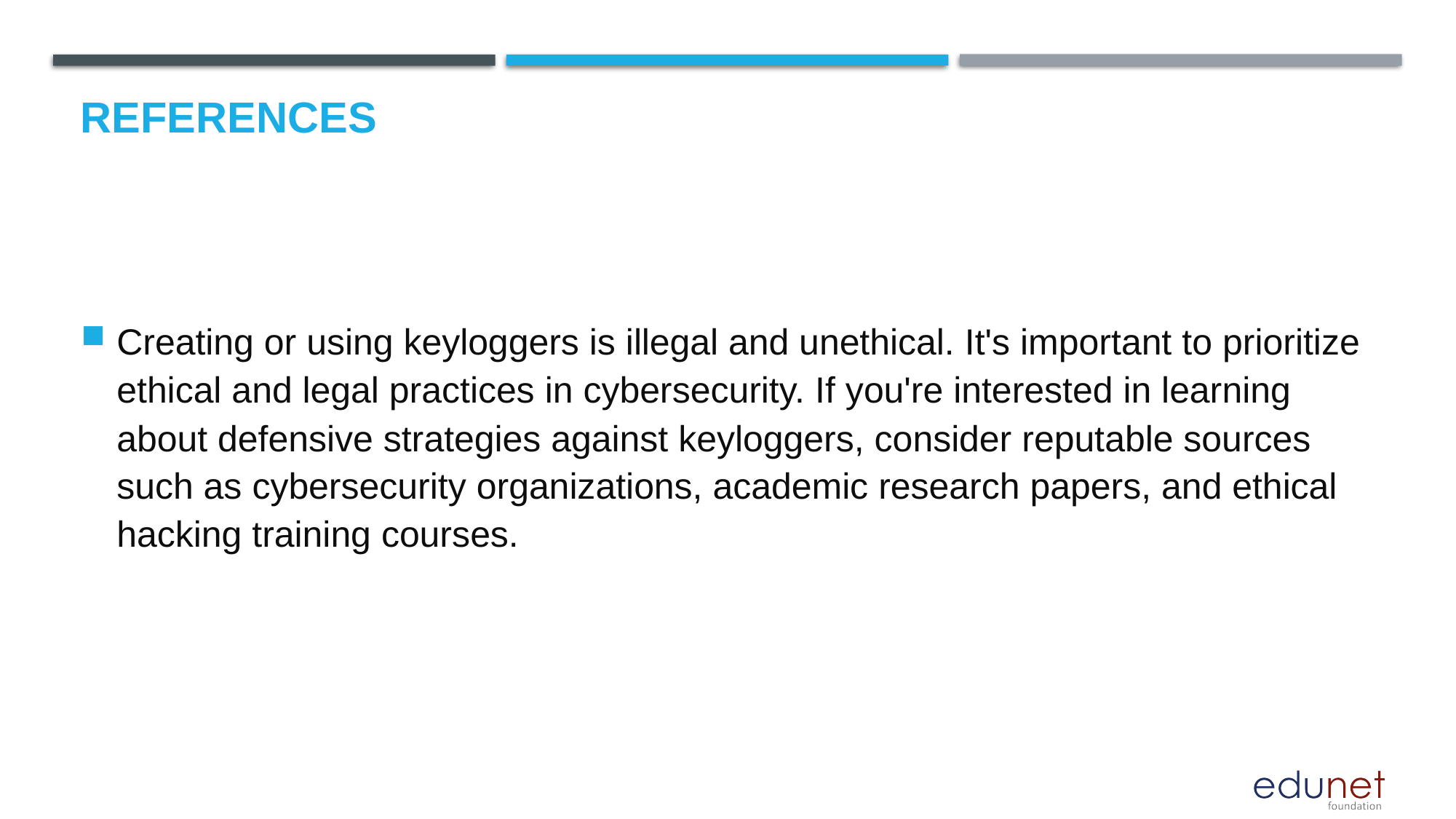

# References
Creating or using keyloggers is illegal and unethical. It's important to prioritize ethical and legal practices in cybersecurity. If you're interested in learning about defensive strategies against keyloggers, consider reputable sources such as cybersecurity organizations, academic research papers, and ethical hacking training courses.